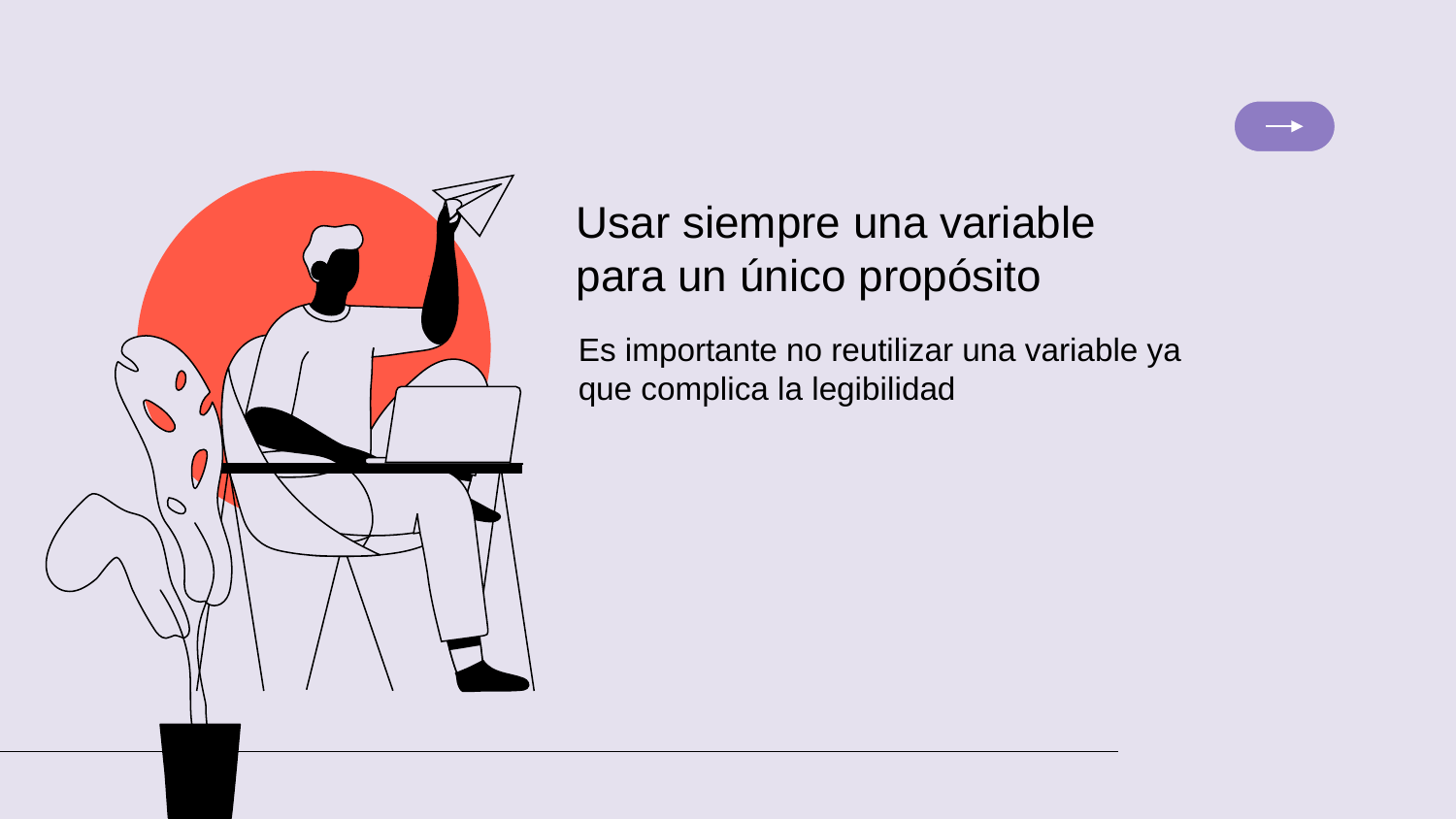

Usar siempre una variable para un único propósito
Es importante no reutilizar una variable ya que complica la legibilidad